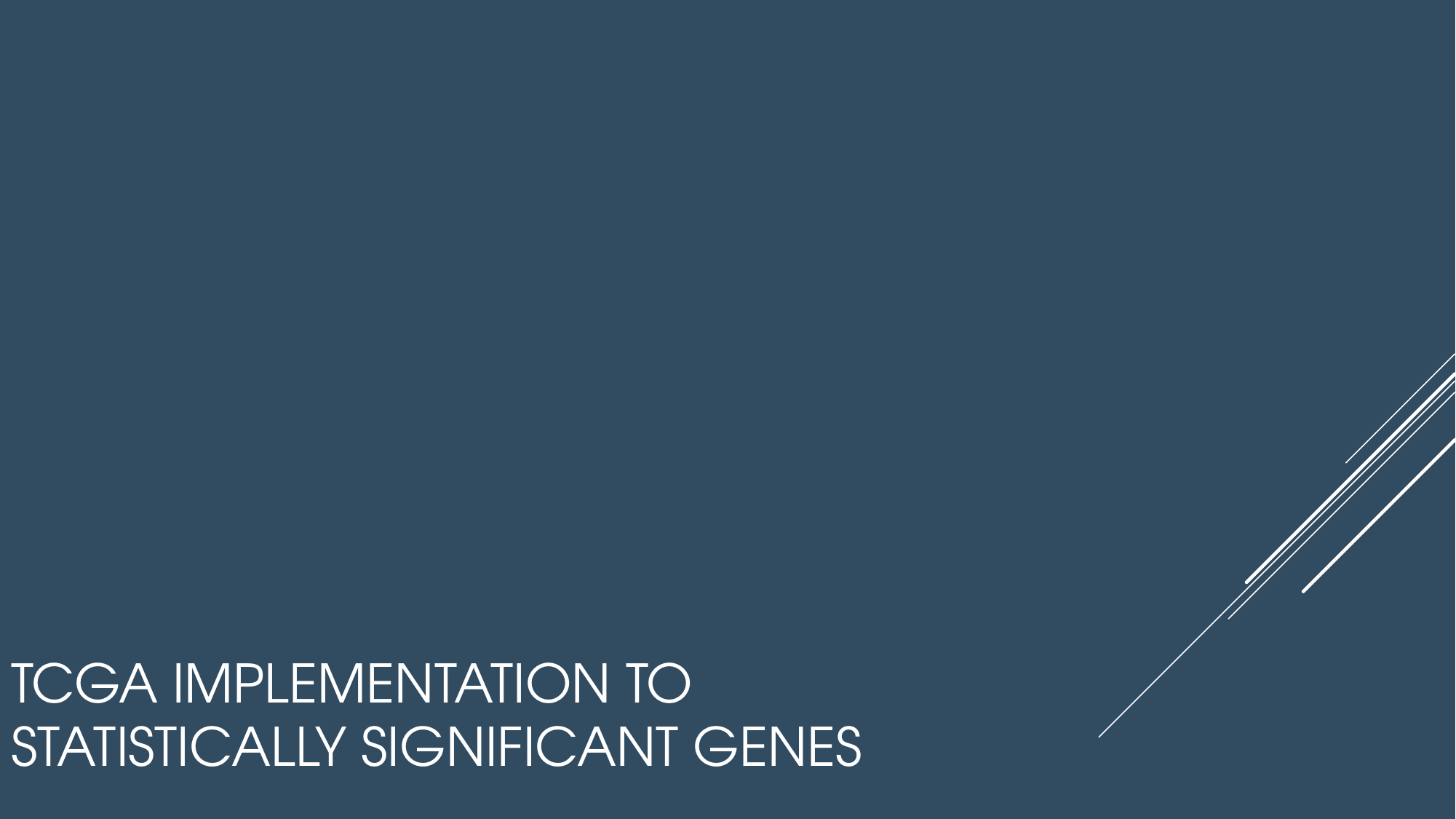

# TCGA implementation to statistically significant genes